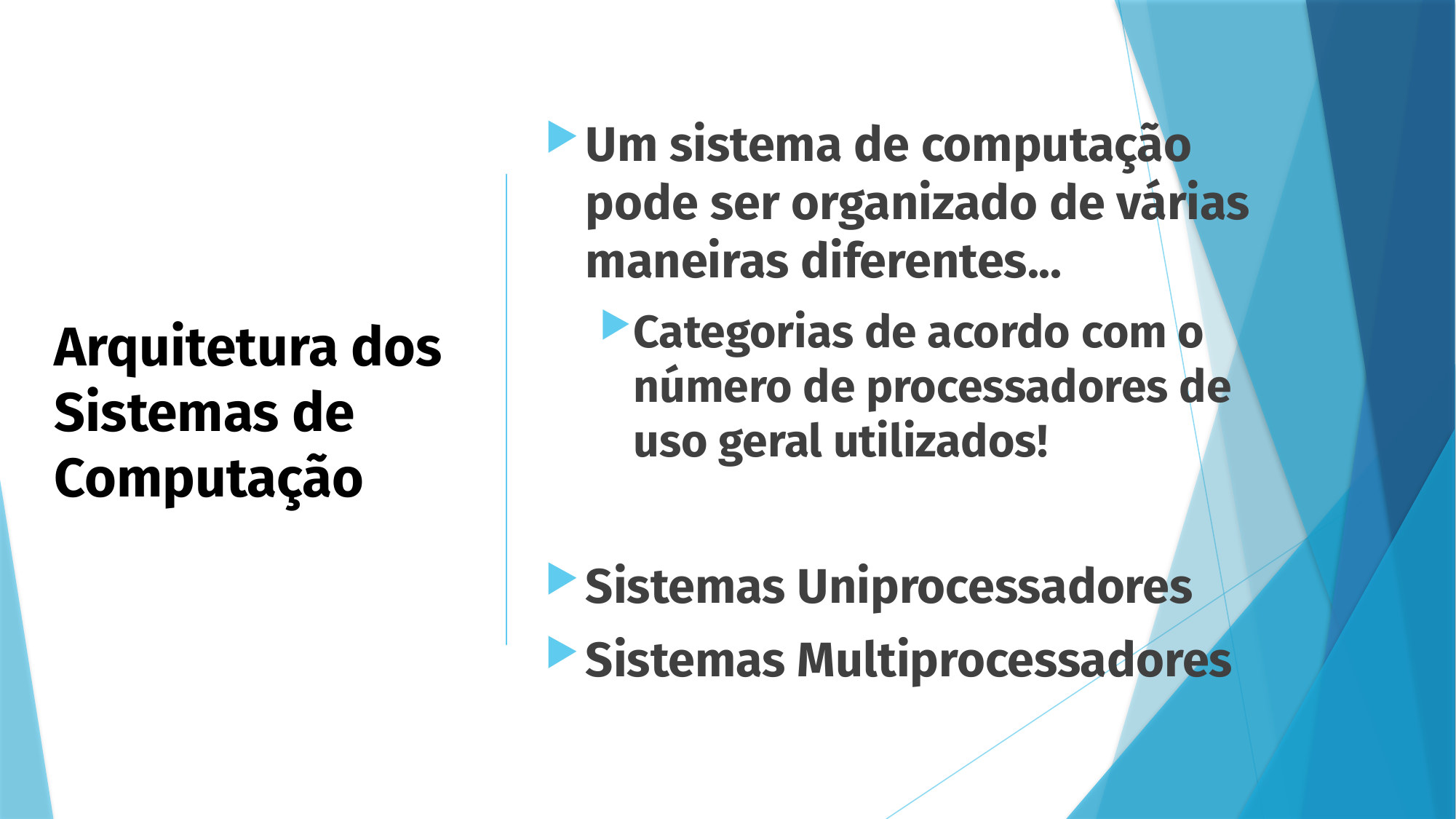

Um sistema de computação pode ser organizado de várias maneiras diferentes...
Categorias de acordo com o número de processadores de uso geral utilizados!

Sistemas Uniprocessadores
Sistemas Multiprocessadores
# Arquitetura dos Sistemas de Computação